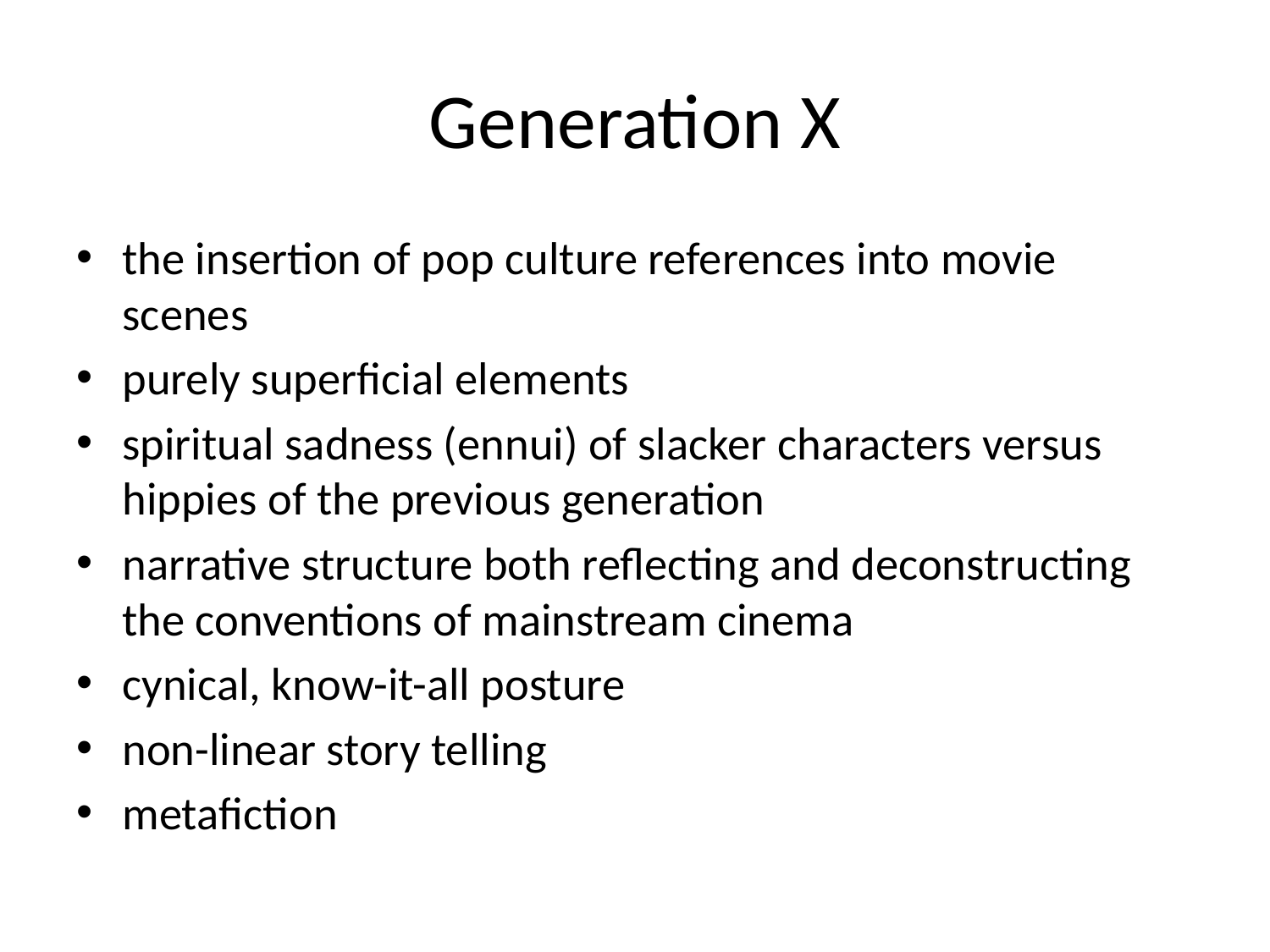

# Generation X
the insertion of pop culture references into movie scenes
purely superficial elements
spiritual sadness (ennui) of slacker characters versus hippies of the previous generation
narrative structure both reflecting and deconstructing the conventions of mainstream cinema
cynical, know-it-all posture
non-linear story telling
metafiction